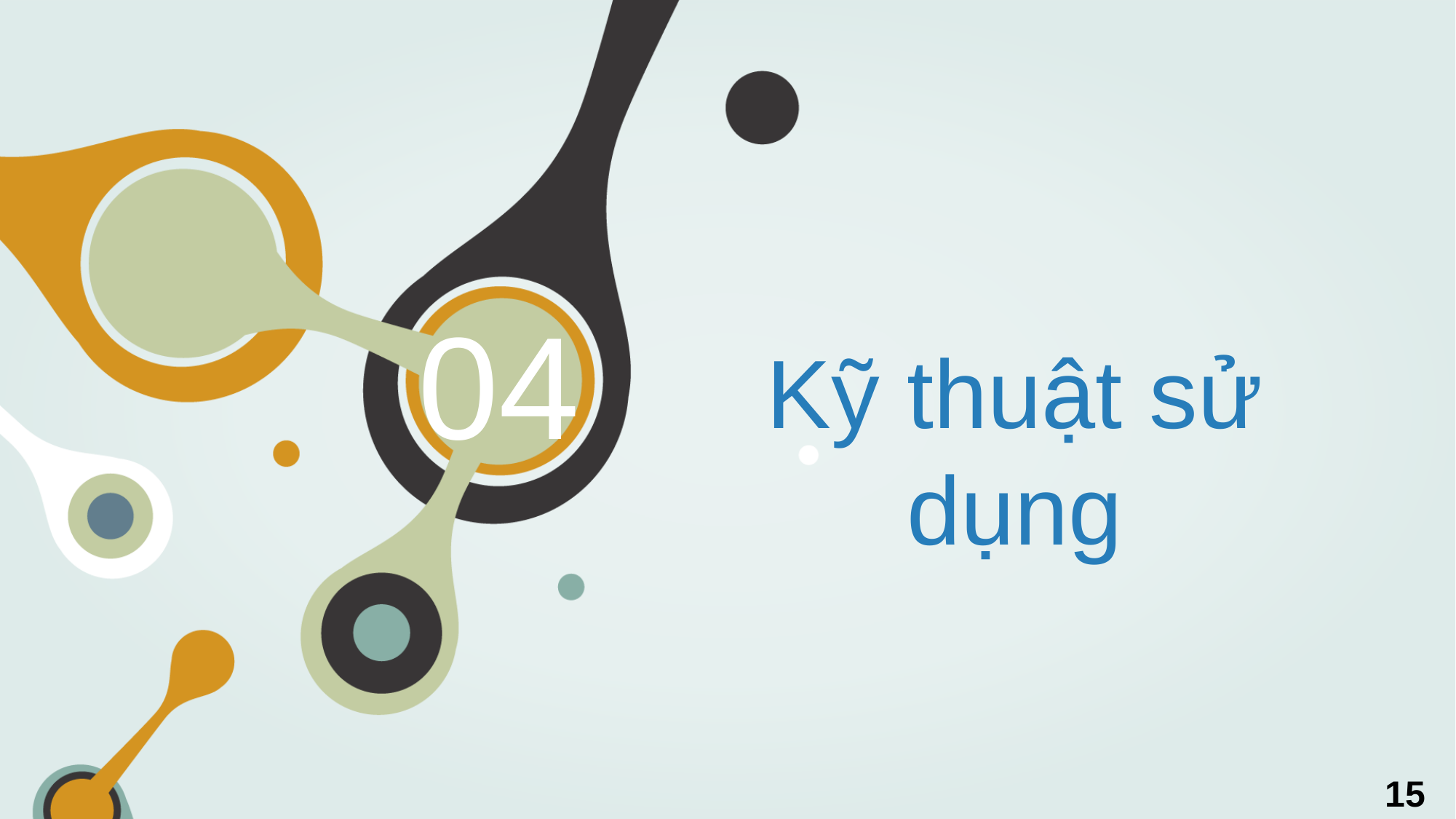

04
# Kỹ thuật sử dụng
15